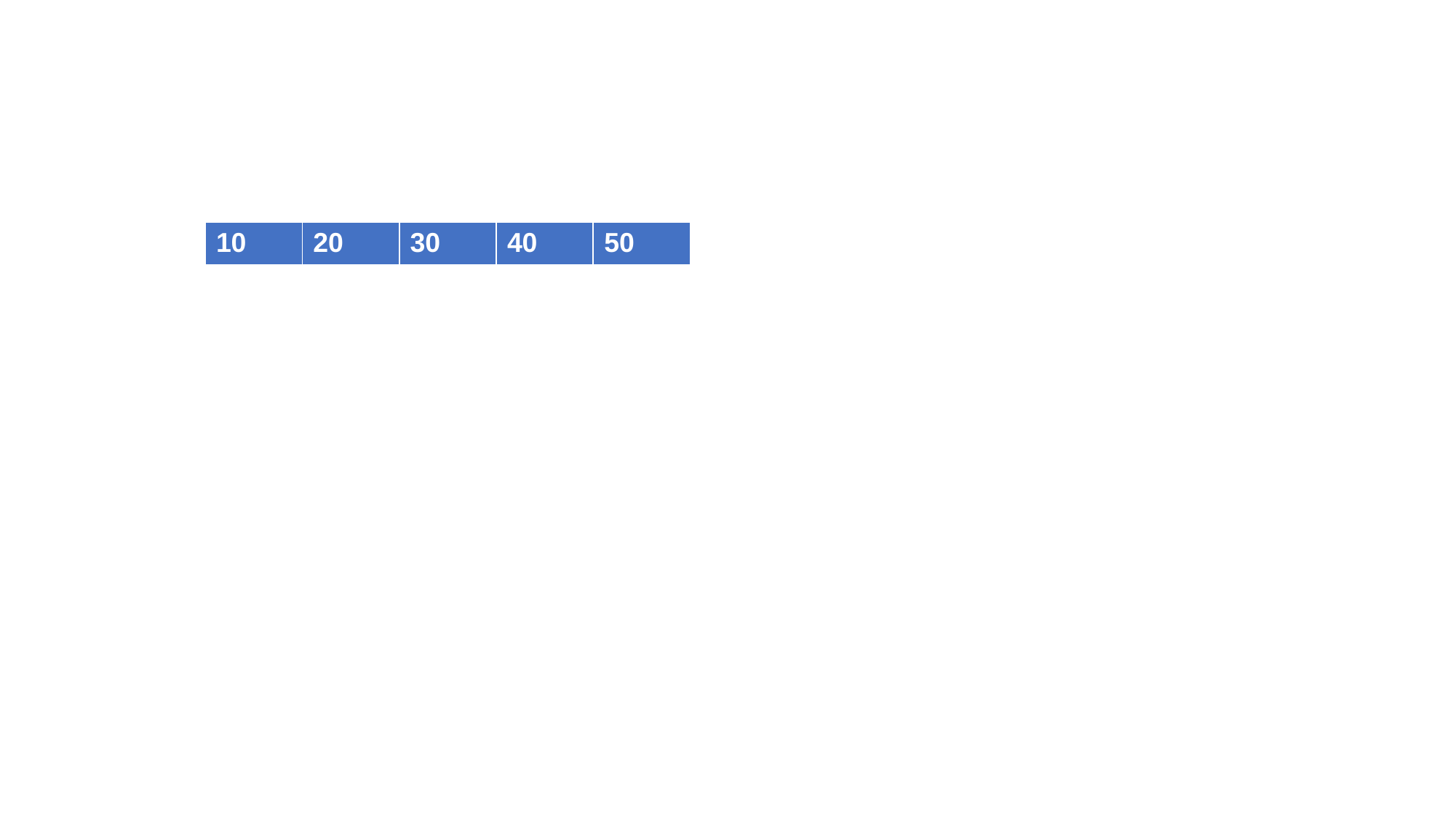

| 10 | 20 | 30 | 40 | 50 |
| --- | --- | --- | --- | --- |